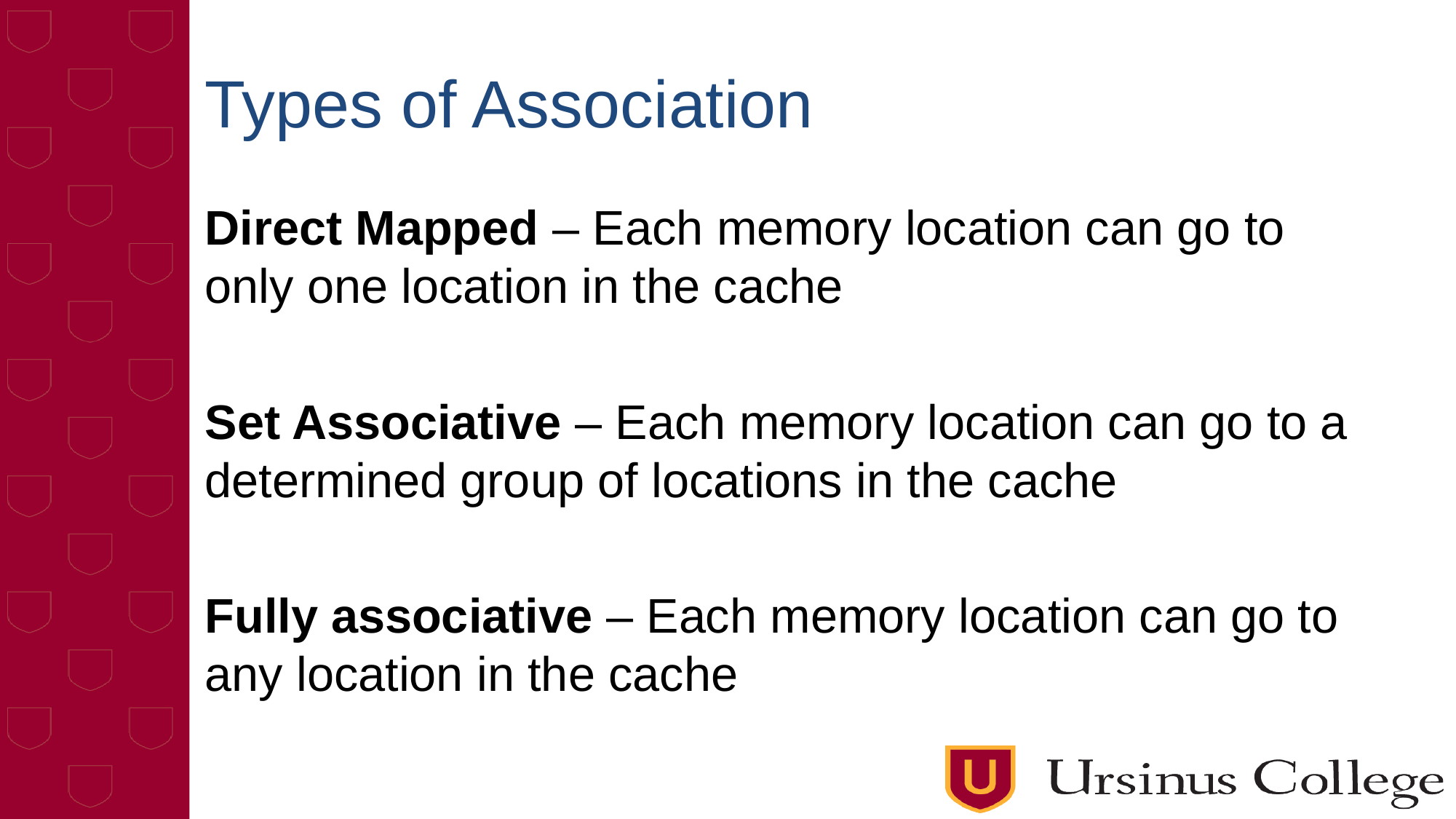

# Types of Association
Direct Mapped – Each memory location can go to only one location in the cache

Set Associative – Each memory location can go to a determined group of locations in the cache

Fully associative – Each memory location can go to any location in the cache